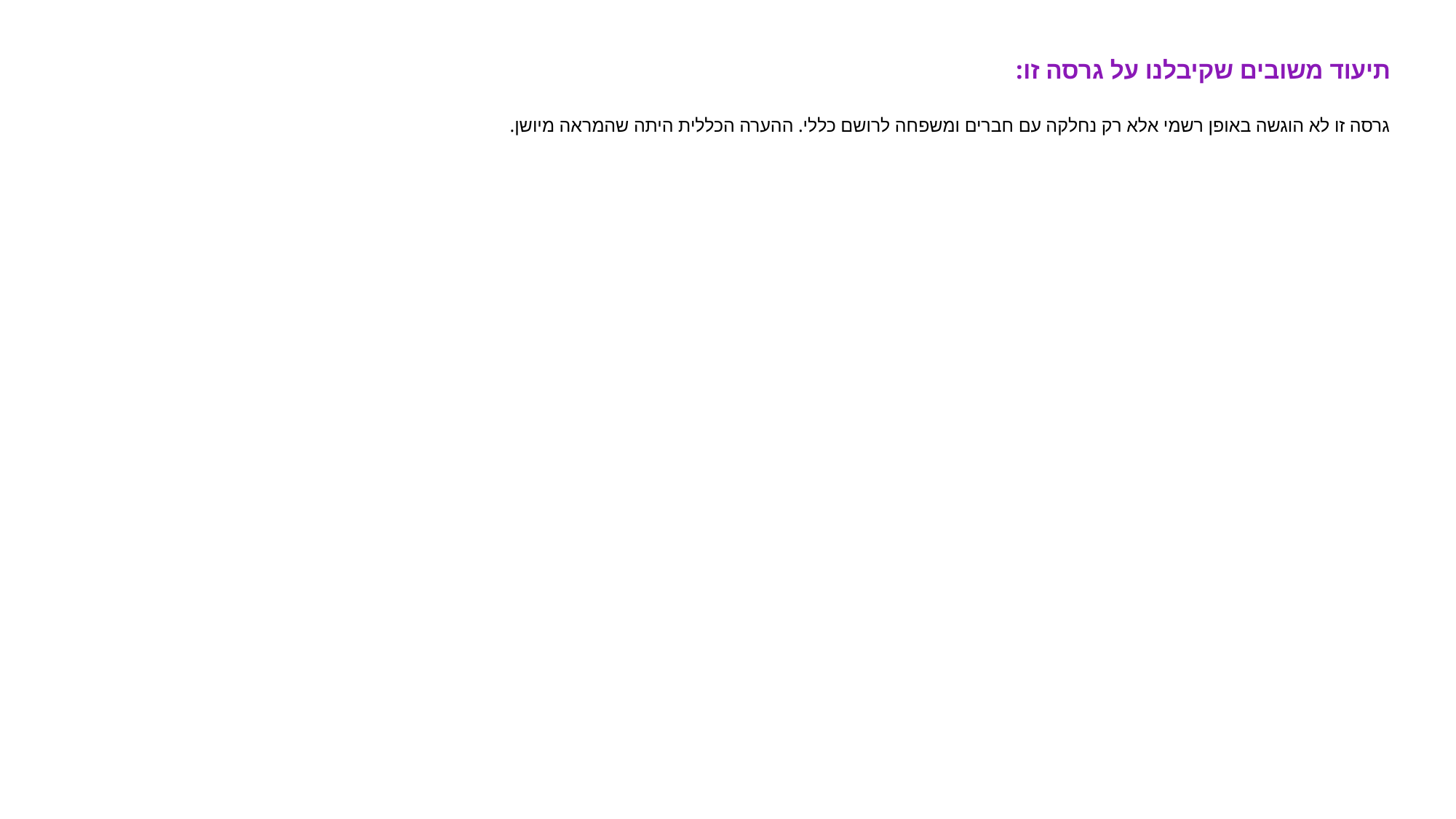

תיעוד משובים שקיבלנו על גרסה זו:
גרסה זו לא הוגשה באופן רשמי אלא רק נחלקה עם חברים ומשפחה לרושם כללי. ההערה הכללית היתה שהמראה מיושן.